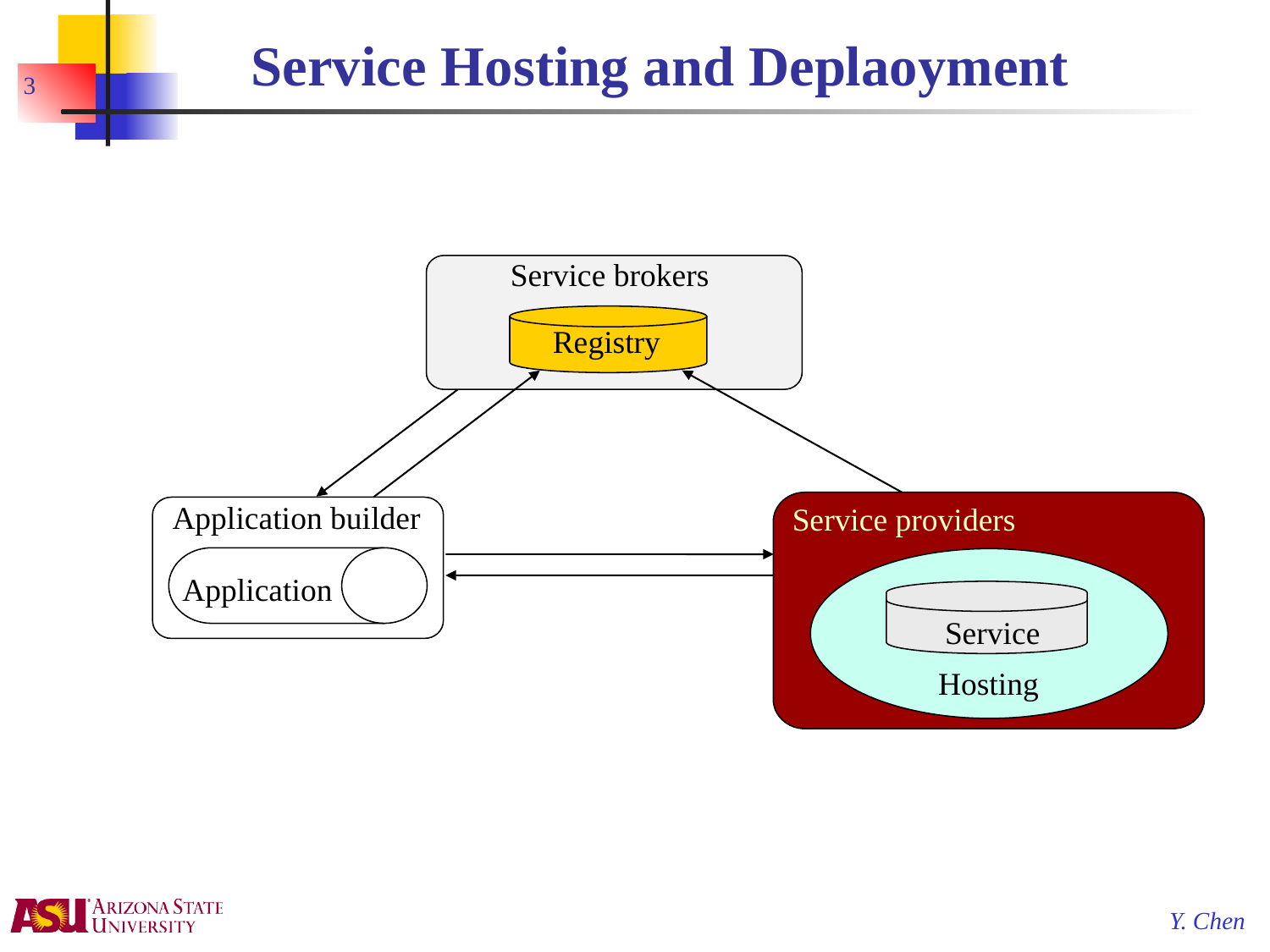

Service Hosting and Deplaoyment
3
Service brokers

Registry

Application builder

Application
Service providers

Service
Hosting